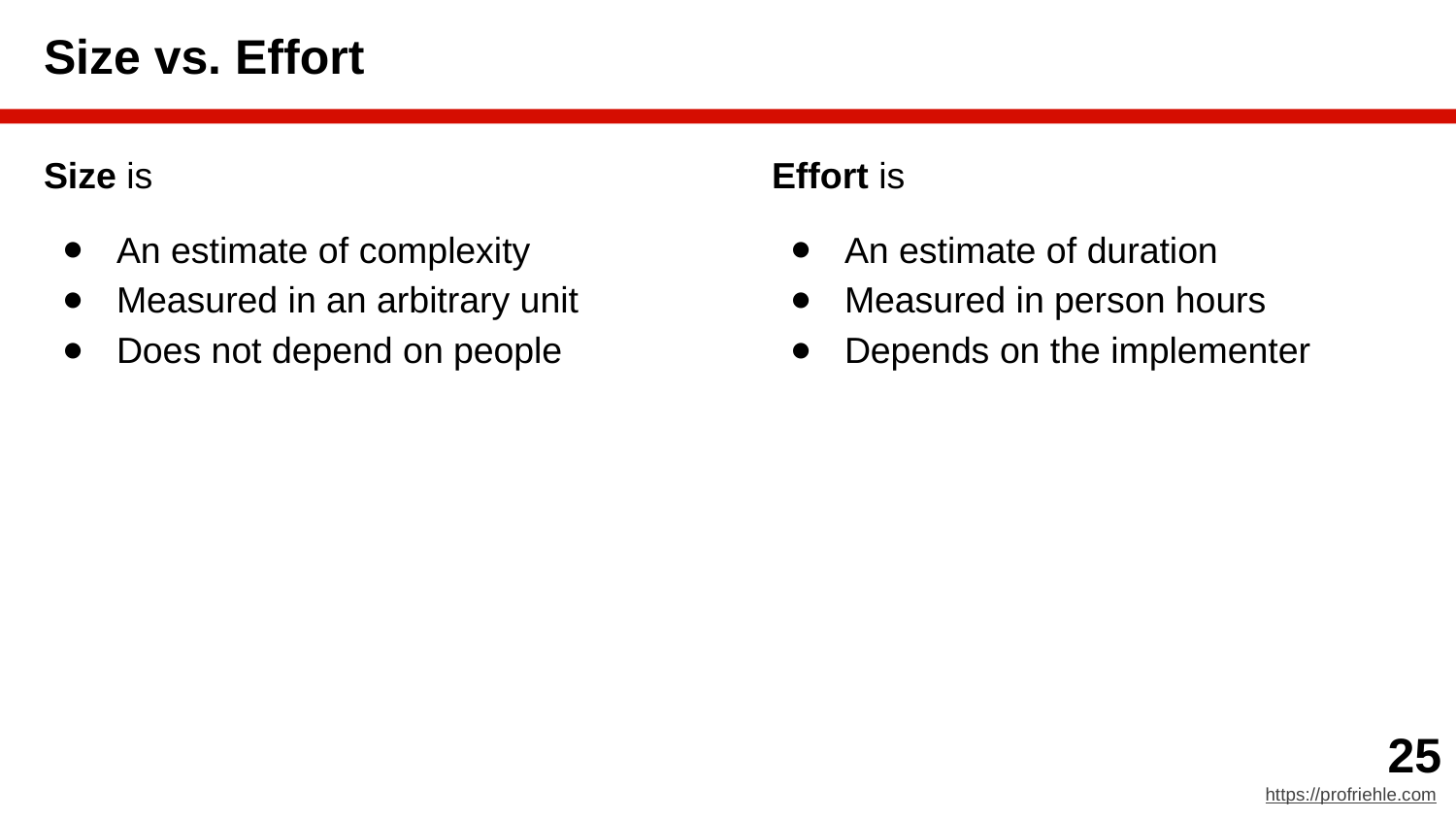

# Size vs. Effort
Size is
An estimate of complexity
Measured in an arbitrary unit
Does not depend on people

Effort is
An estimate of duration
Measured in person hours
Depends on the implementer
25
https://profriehle.com